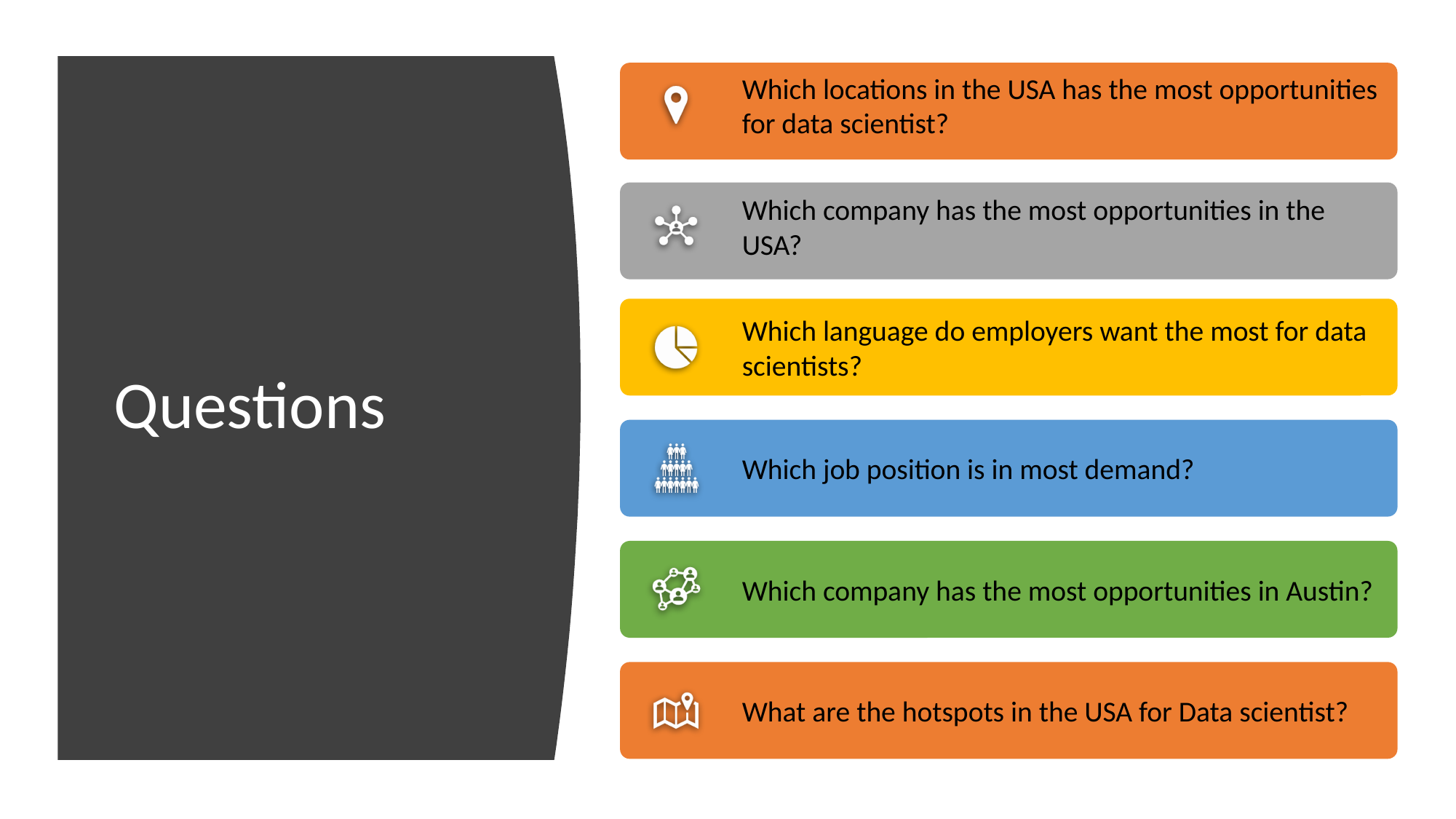

Which locations in the USA has the most opportunities for data scientist?
Which company has the most opportunities in the USA?
Which language do employers want the most for data scientists?
Which job position is in most demand?
Which company has the most opportunities in Austin?
What are the hotspots in the USA for Data scientist?

# Questions